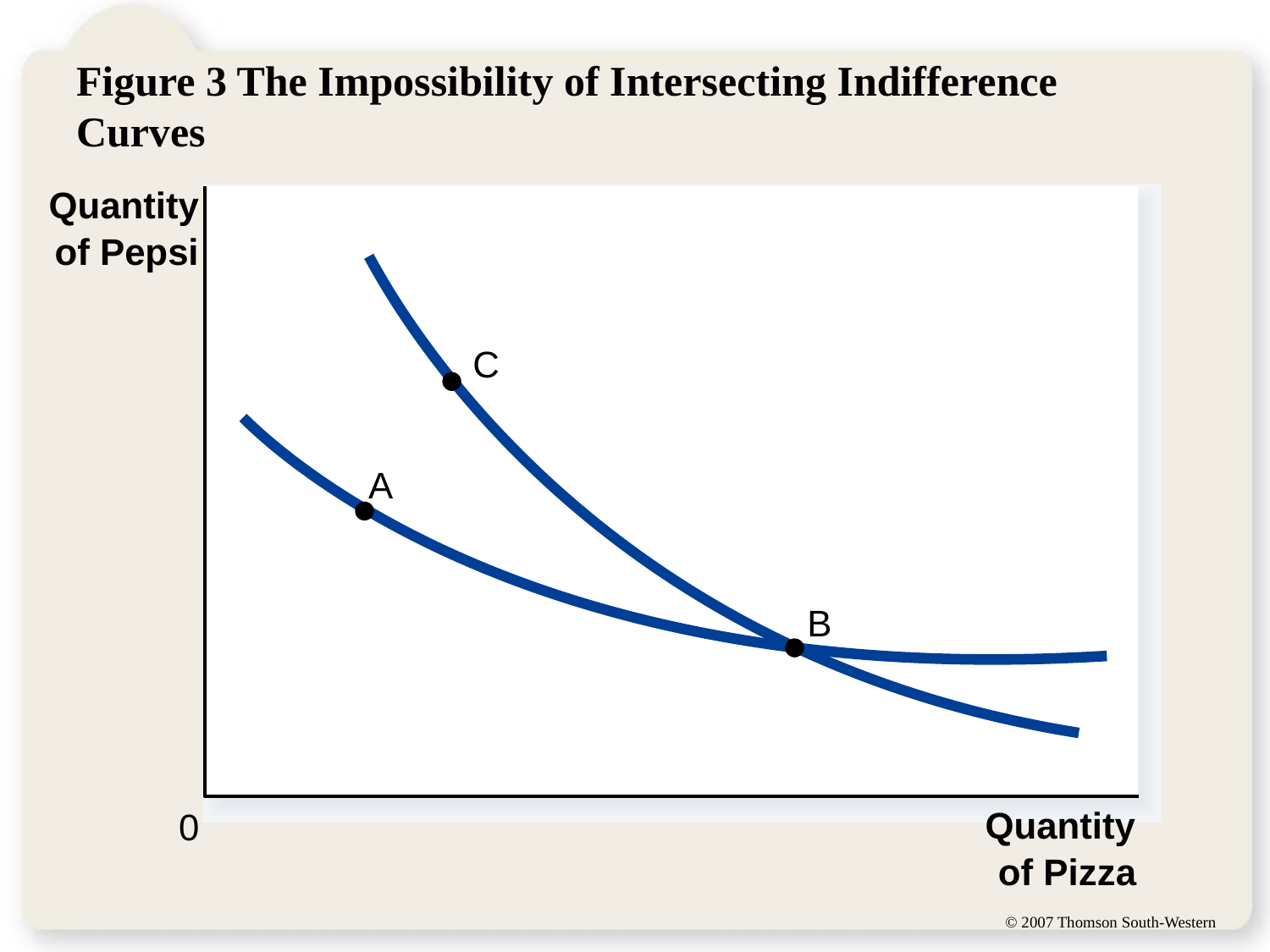

# Figure 3 The Impossibility of Intersecting Indifference Curves
Quantity

of Pepsi

C

A

B

Quantity
0
of Pizza